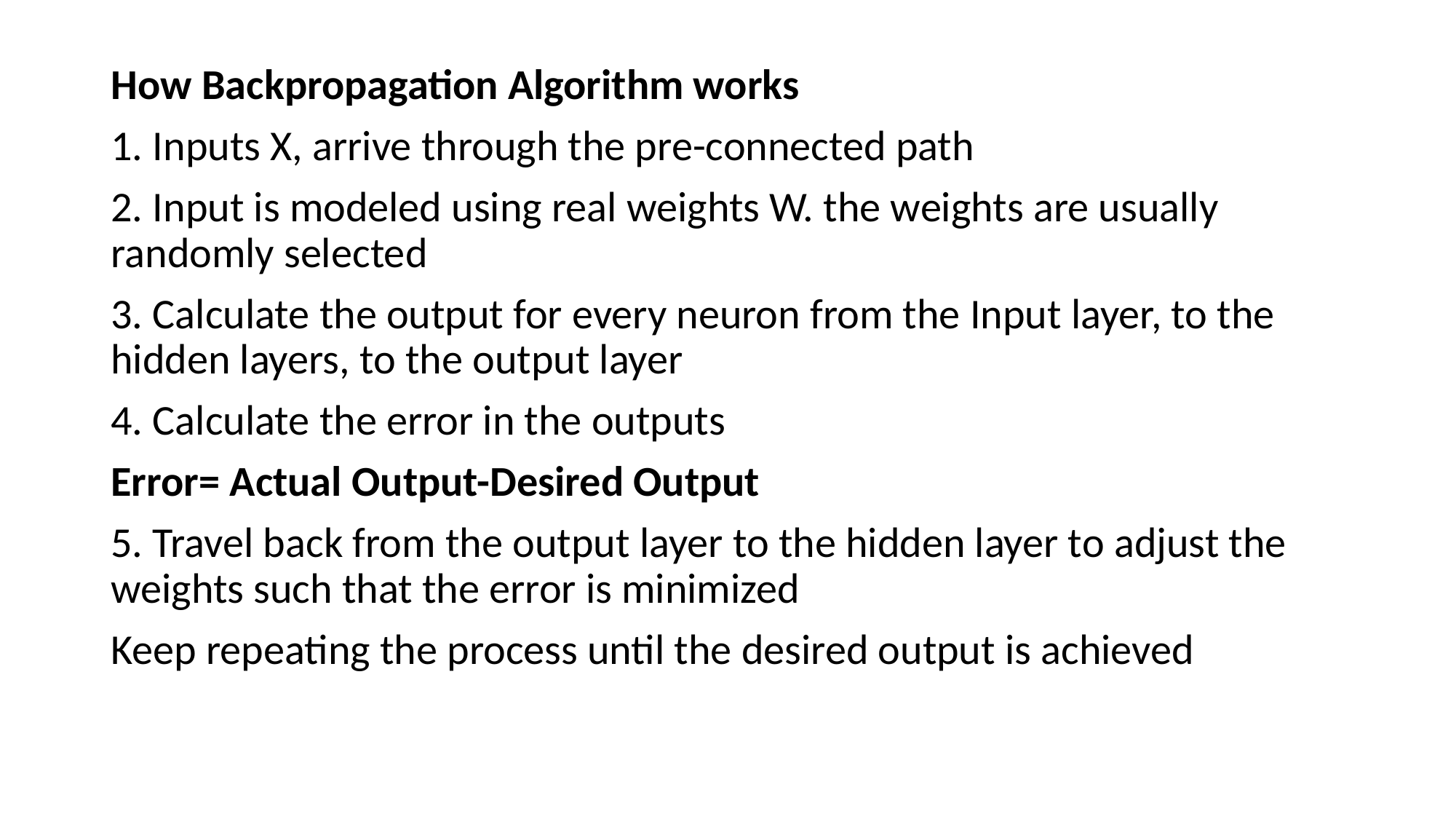

How Backpropagation Algorithm works
1. Inputs X, arrive through the pre-connected path
2. Input is modeled using real weights W. the weights are usually 	randomly selected
3. Calculate the output for every neuron from the Input layer, to the 	hidden layers, to the output layer
4. Calculate the error in the outputs
Error= Actual Output-Desired Output
5. Travel back from the output layer to the hidden layer to adjust the 	weights such that the error is minimized
Keep repeating the process until the desired output is achieved